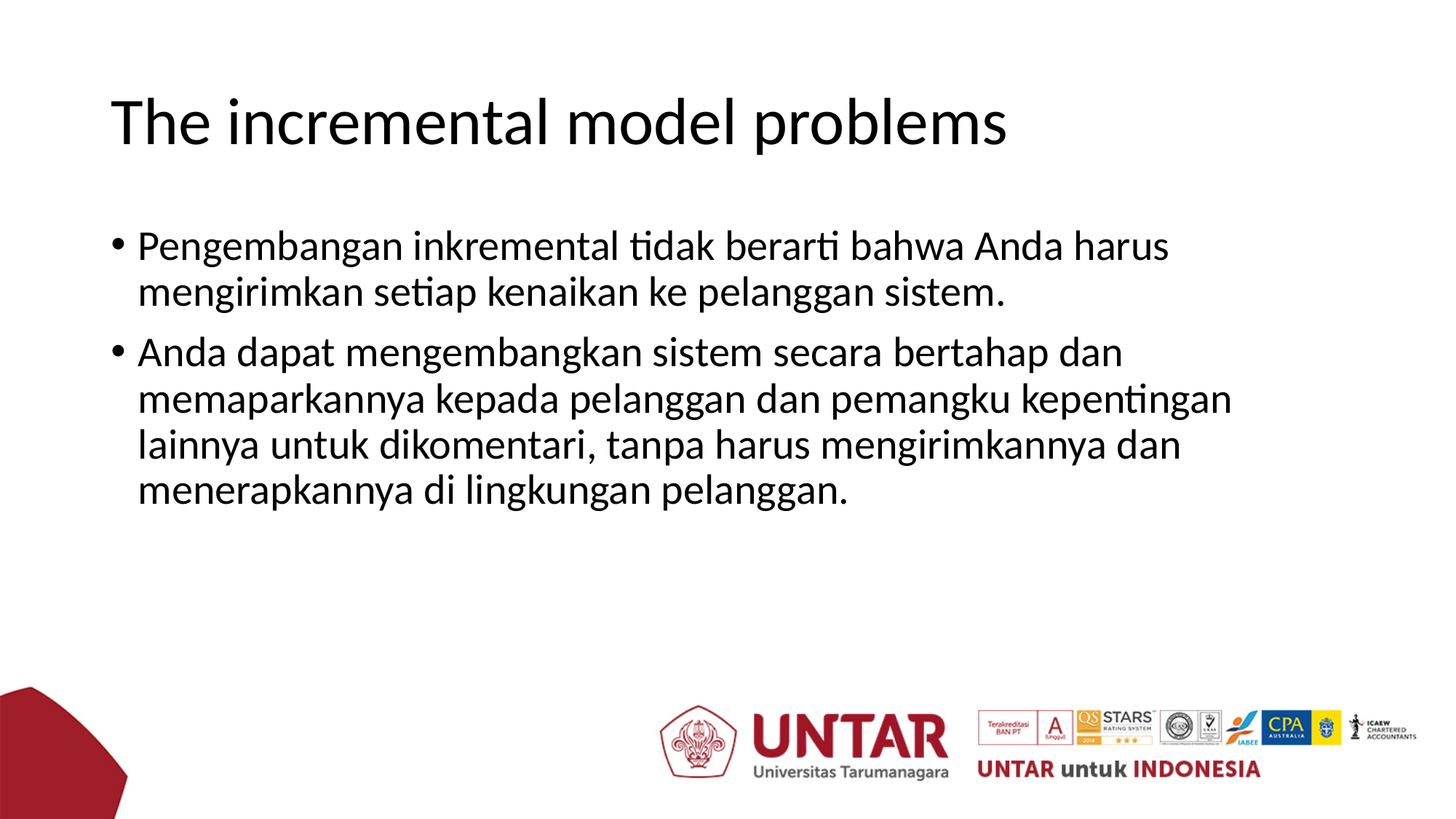

# The incremental model problems
Pengembangan inkremental tidak berarti bahwa Anda harus mengirimkan setiap kenaikan ke pelanggan sistem.
Anda dapat mengembangkan sistem secara bertahap dan memaparkannya kepada pelanggan dan pemangku kepentingan lainnya untuk dikomentari, tanpa harus mengirimkannya dan menerapkannya di lingkungan pelanggan.